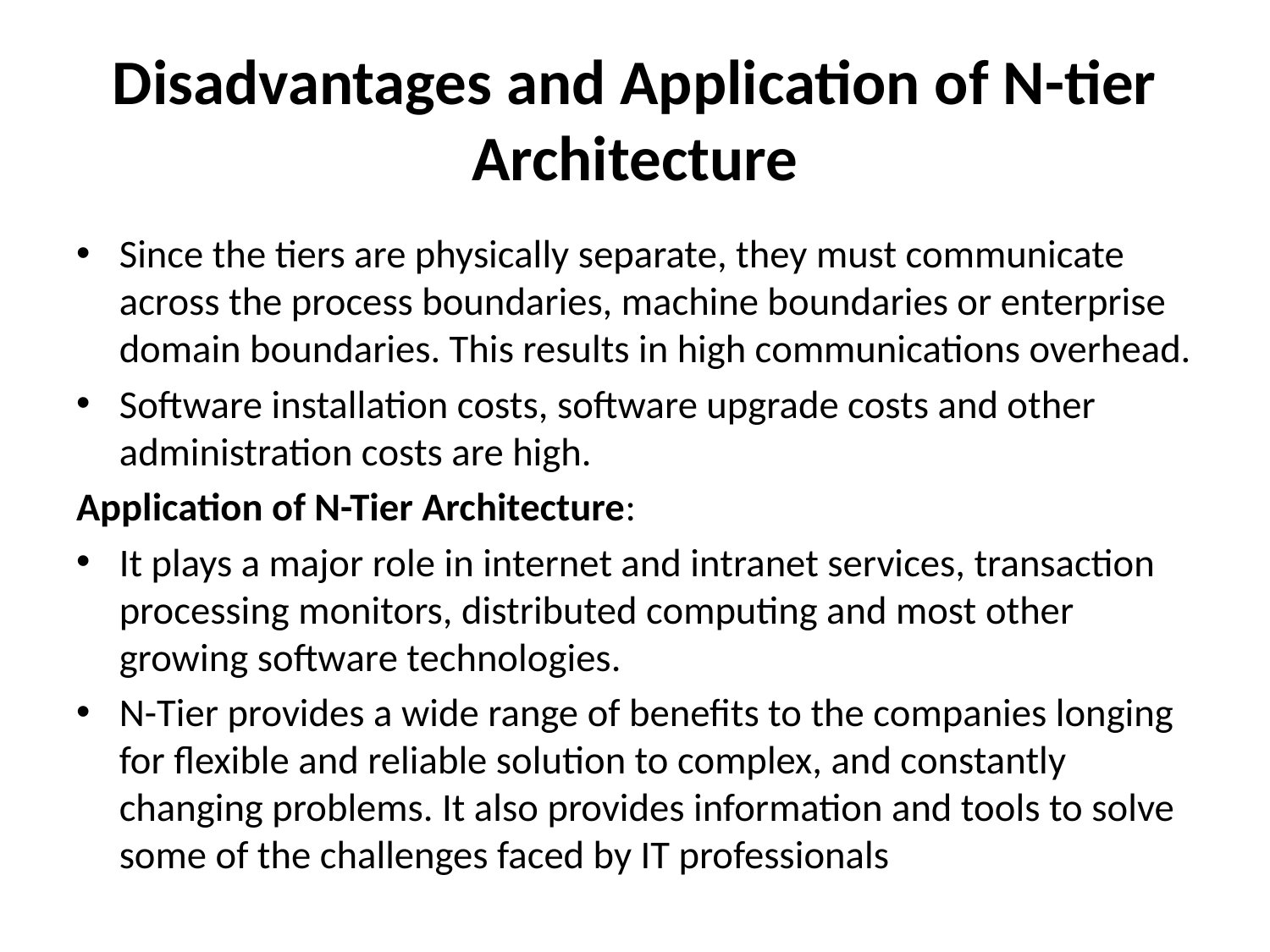

# Disadvantages and Application of N-tier Architecture
Since the tiers are physically separate, they must communicate across the process boundaries, machine boundaries or enterprise domain boundaries. This results in high communications overhead.
Software installation costs, software upgrade costs and other administration costs are high.
Application of N-Tier Architecture:
It plays a major role in internet and intranet services, transaction processing monitors, distributed computing and most other growing software technologies.
N-Tier provides a wide range of benefits to the companies longing for flexible and reliable solution to complex, and constantly changing problems. It also provides information and tools to solve some of the challenges faced by IT professionals